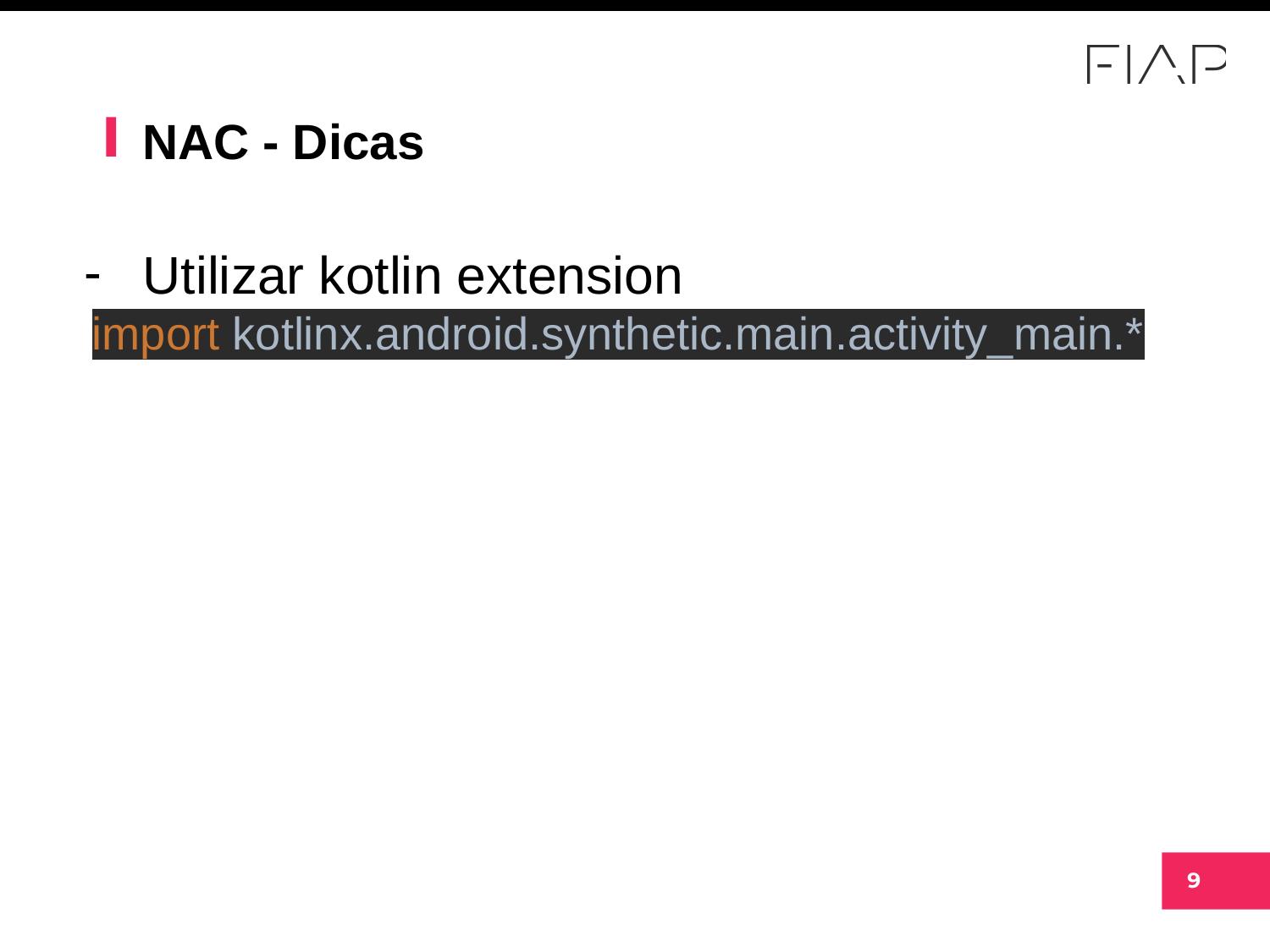

NAC - Dicas

Utilizar kotlin extension
 import kotlinx.android.synthetic.main.activity_main.*